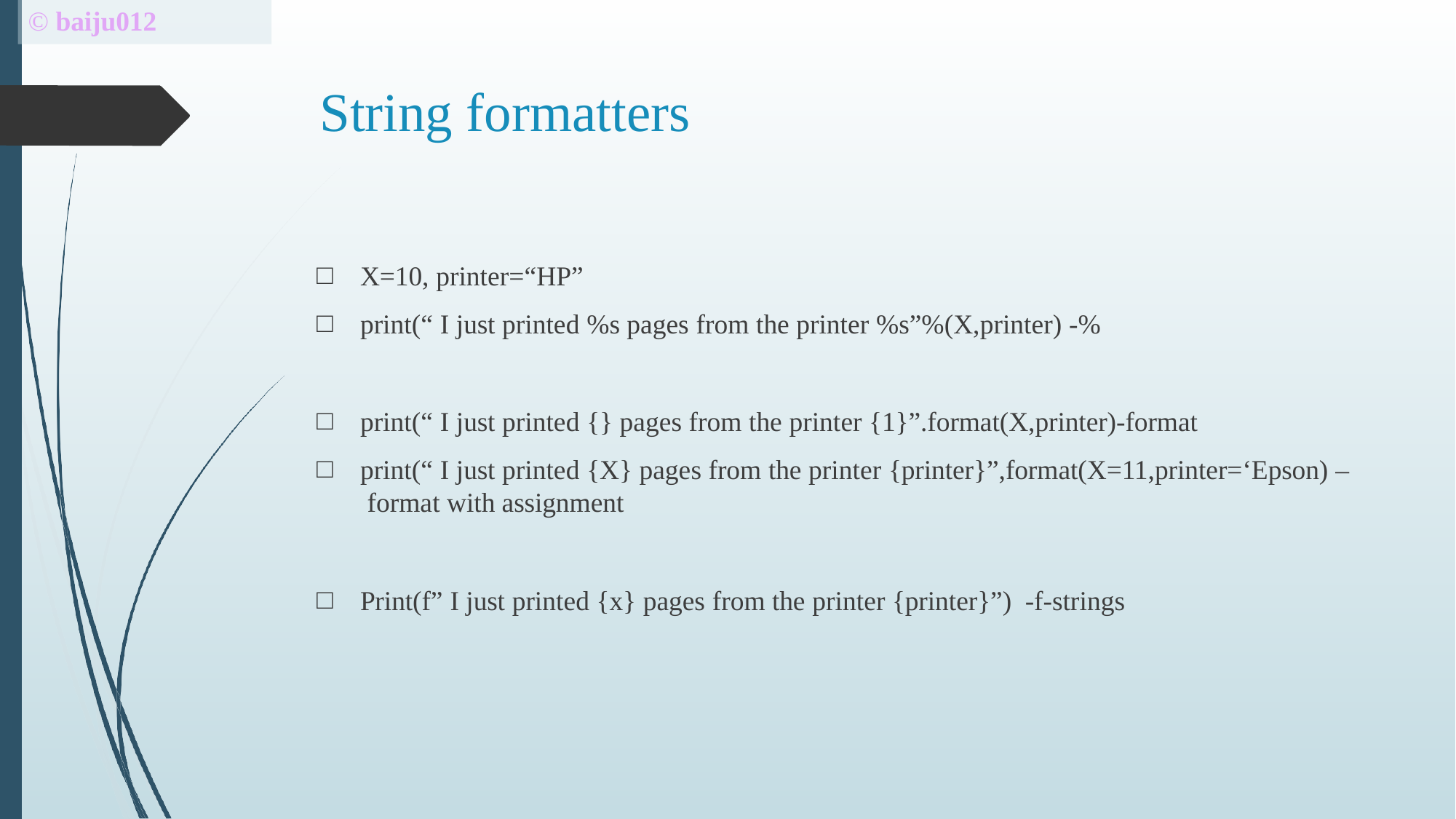

# © baiju012
String formatters
X=10, printer=“HP”
print(“ I just printed %s pages from the printer %s”%(X,printer) -%

print(“ I just printed {} pages from the printer {1}”.format(X,printer)-format
print(“ I just printed {X} pages from the printer {printer}”,format(X=11,printer=‘Epson) –  format with assignment

Print(f” I just printed {x} pages from the printer {printer}”) -f-strings